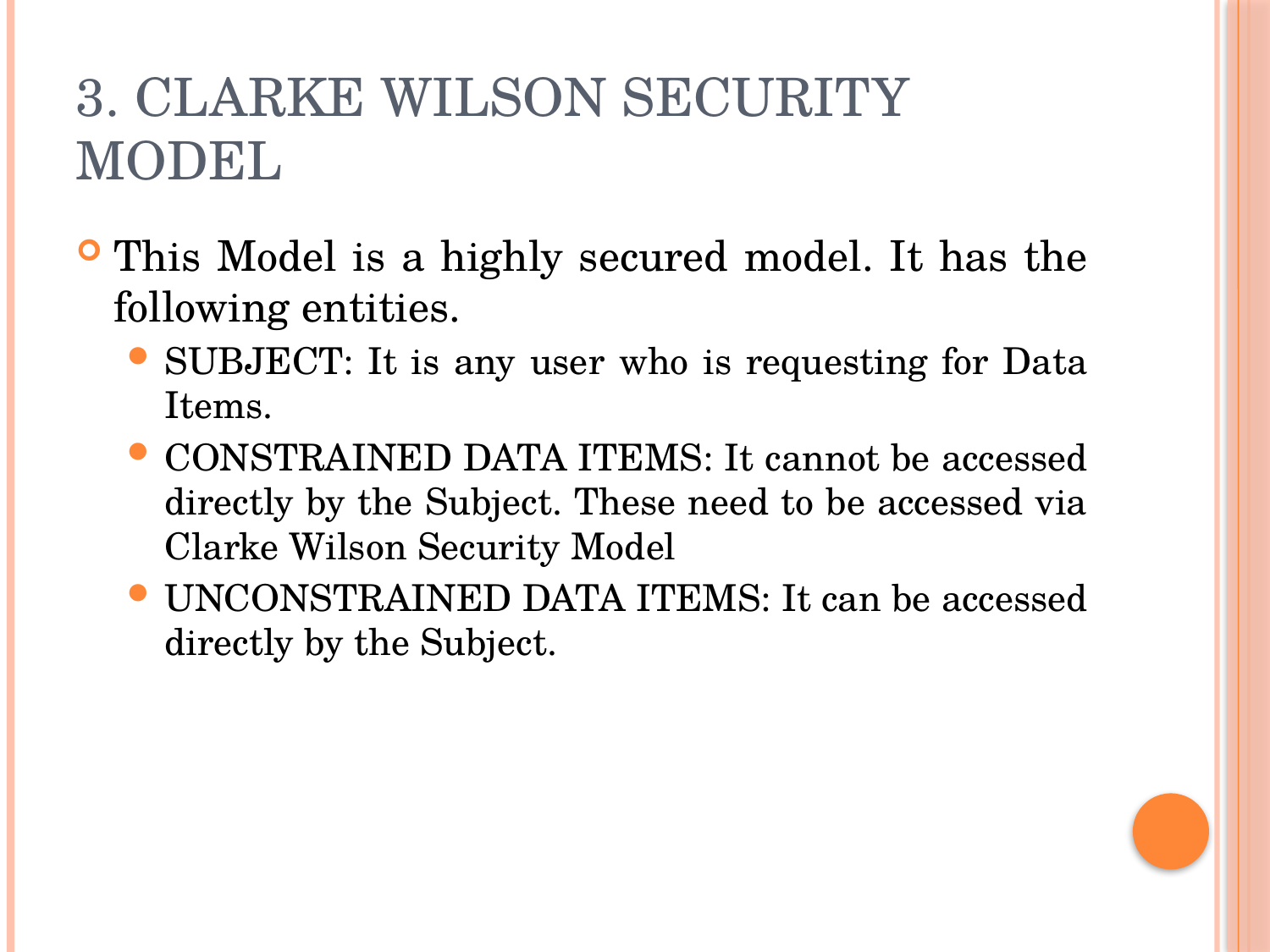

# 3. Clarke Wilson Security Model
This Model is a highly secured model. It has the following entities.
SUBJECT: It is any user who is requesting for Data Items.
CONSTRAINED DATA ITEMS: It cannot be accessed directly by the Subject. These need to be accessed via Clarke Wilson Security Model
UNCONSTRAINED DATA ITEMS: It can be accessed directly by the Subject.